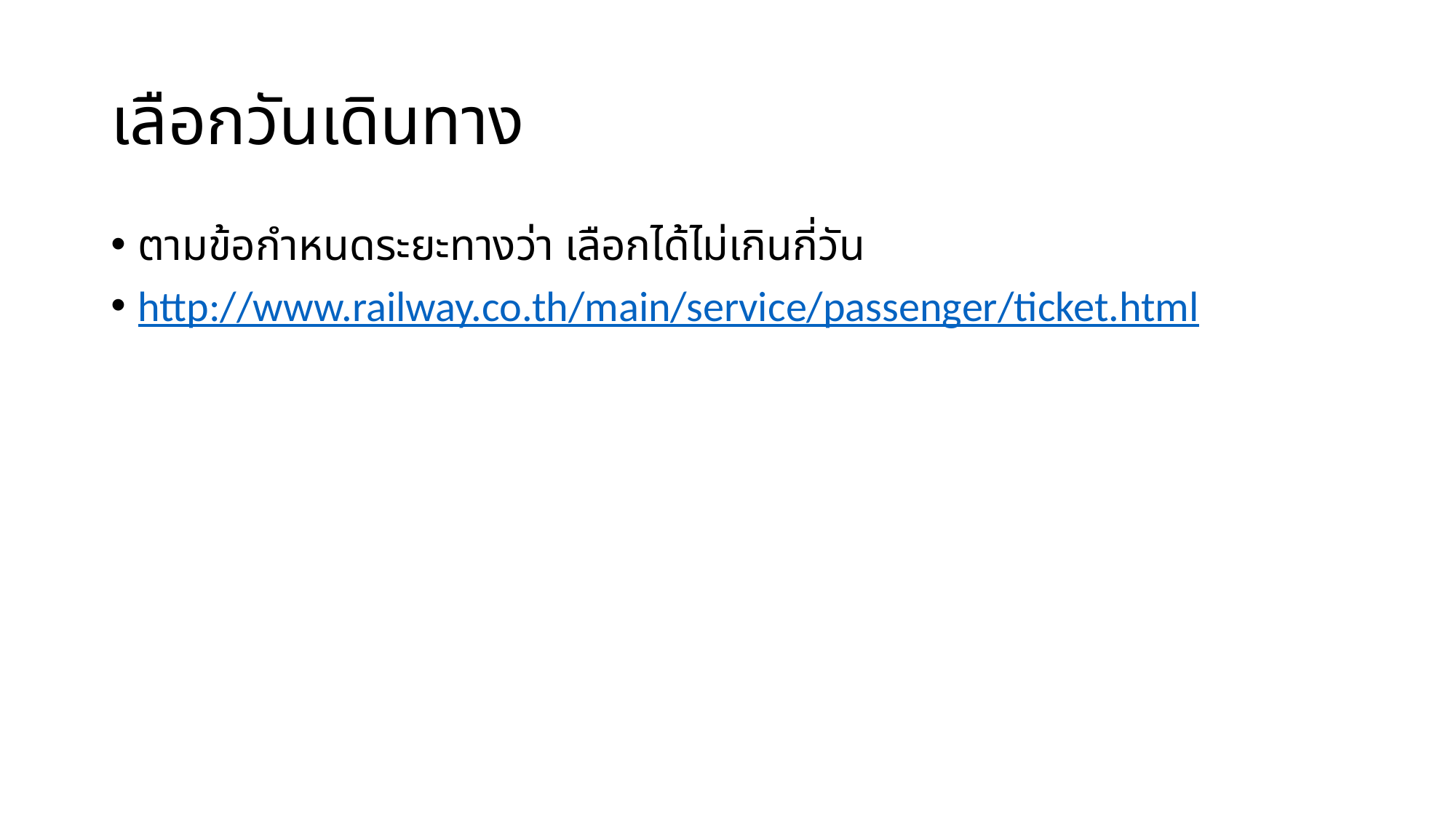

# เลือกวันเดินทาง
ตามข้อกำหนดระยะทางว่า เลือกได้ไม่เกินกี่วัน
http://www.railway.co.th/main/service/passenger/ticket.html